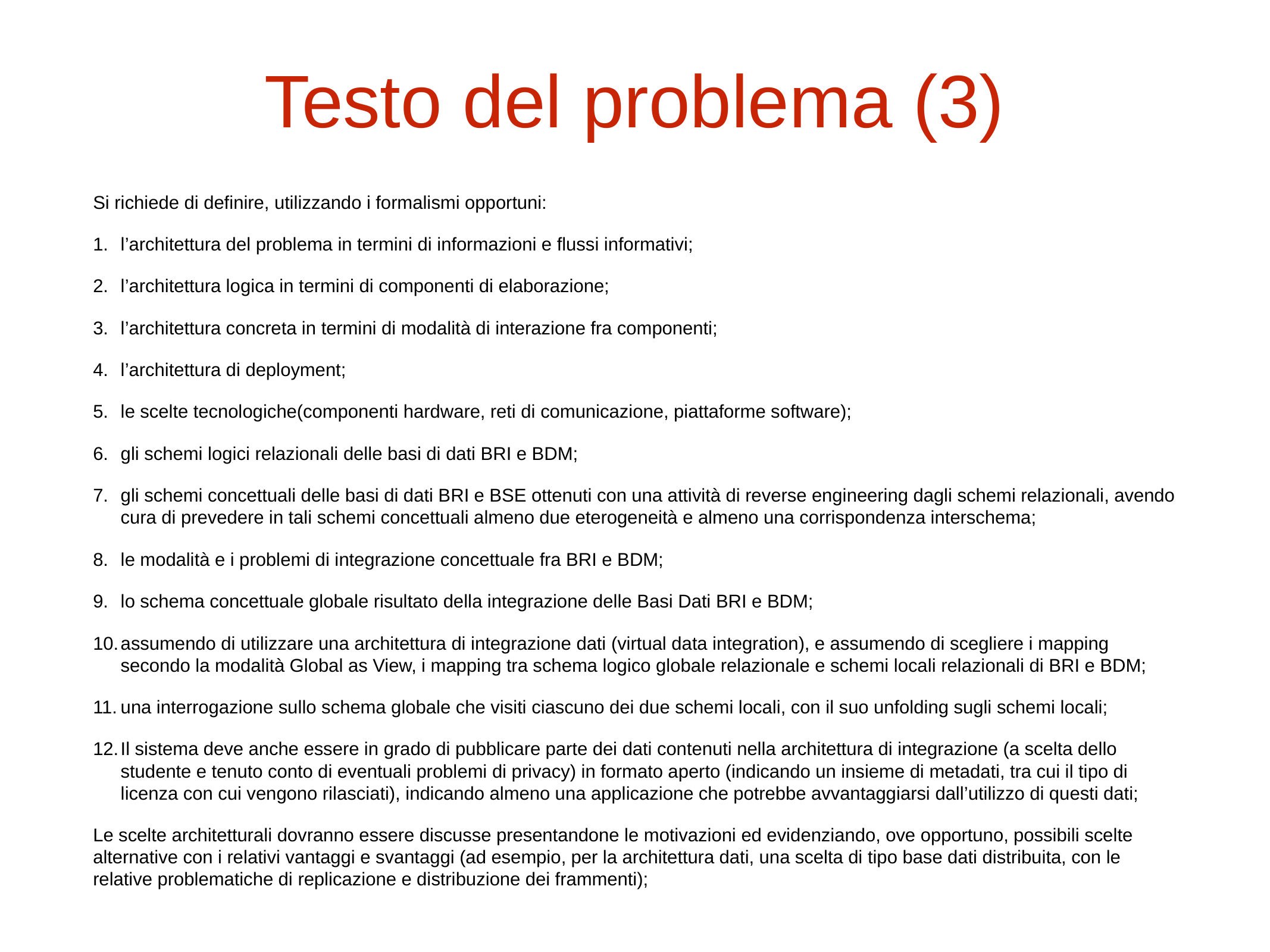

# Testo del problema (3)
Si richiede di definire, utilizzando i formalismi opportuni:
l’architettura del problema in termini di informazioni e flussi informativi;
l’architettura logica in termini di componenti di elaborazione;
l’architettura concreta in termini di modalità di interazione fra componenti;
l’architettura di deployment;
le scelte tecnologiche(componenti hardware, reti di comunicazione, piattaforme software);
gli schemi logici relazionali delle basi di dati BRI e BDM;
gli schemi concettuali delle basi di dati BRI e BSE ottenuti con una attività di reverse engineering dagli schemi relazionali, avendo cura di prevedere in tali schemi concettuali almeno due eterogeneità e almeno una corrispondenza interschema;
le modalità e i problemi di integrazione concettuale fra BRI e BDM;
lo schema concettuale globale risultato della integrazione delle Basi Dati BRI e BDM;
assumendo di utilizzare una architettura di integrazione dati (virtual data integration), e assumendo di scegliere i mapping secondo la modalità Global as View, i mapping tra schema logico globale relazionale e schemi locali relazionali di BRI e BDM;
una interrogazione sullo schema globale che visiti ciascuno dei due schemi locali, con il suo unfolding sugli schemi locali;
Il sistema deve anche essere in grado di pubblicare parte dei dati contenuti nella architettura di integrazione (a scelta dello studente e tenuto conto di eventuali problemi di privacy) in formato aperto (indicando un insieme di metadati, tra cui il tipo di licenza con cui vengono rilasciati), indicando almeno una applicazione che potrebbe avvantaggiarsi dall’utilizzo di questi dati;
Le scelte architetturali dovranno essere discusse presentandone le motivazioni ed evidenziando, ove opportuno, possibili scelte alternative con i relativi vantaggi e svantaggi (ad esempio, per la architettura dati, una scelta di tipo base dati distribuita, con le relative problematiche di replicazione e distribuzione dei frammenti);